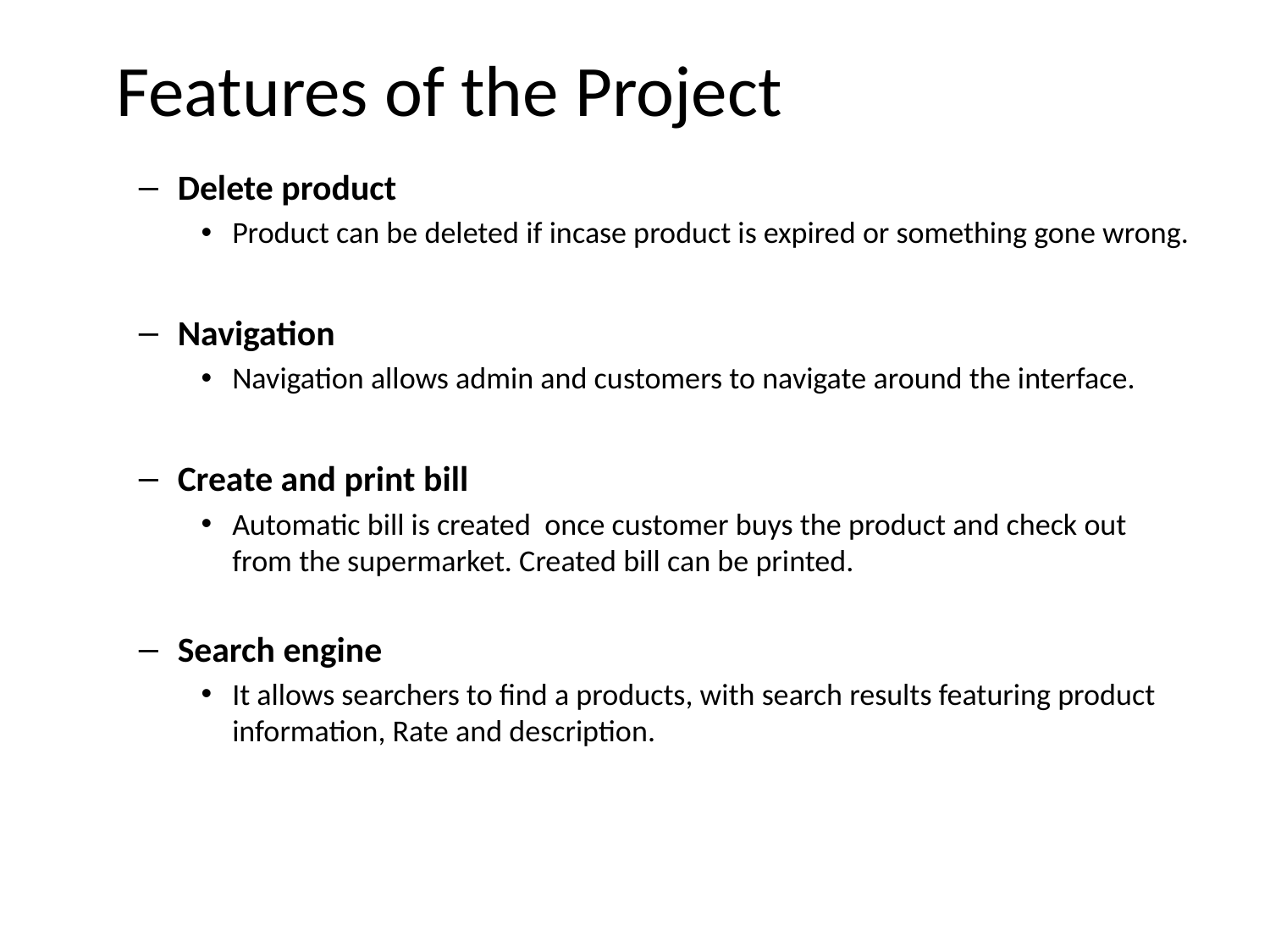

# Features of the Project
Delete product
Product can be deleted if incase product is expired or something gone wrong.

Navigation
Navigation allows admin and customers to navigate around the interface.

Create and print bill
Automatic bill is created  once customer buys the product and check out from the supermarket. Created bill can be printed.

Search engine
It allows searchers to find a products, with search results featuring product information, Rate and description.